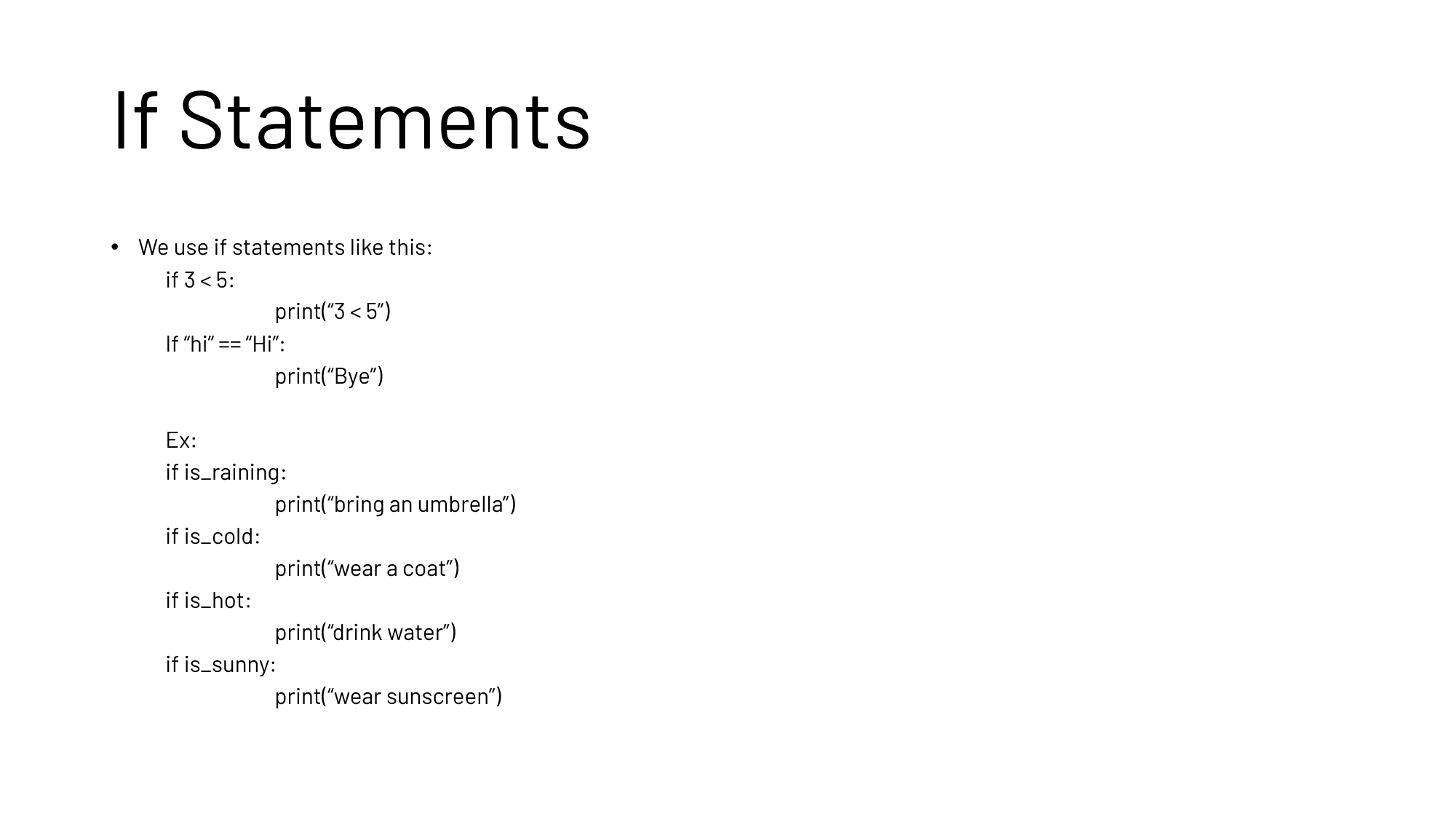

# If Statements
We use if statements like this:
if 3 < 5:
	print(“3 < 5”)
If “hi” == “Hi”:
	print(“Bye”)

Ex:
if is_raining:
	print(“bring an umbrella”)
if is_cold:
	print(“wear a coat”)
if is_hot:
	print(“drink water”)
if is_sunny:
	print(“wear sunscreen”)